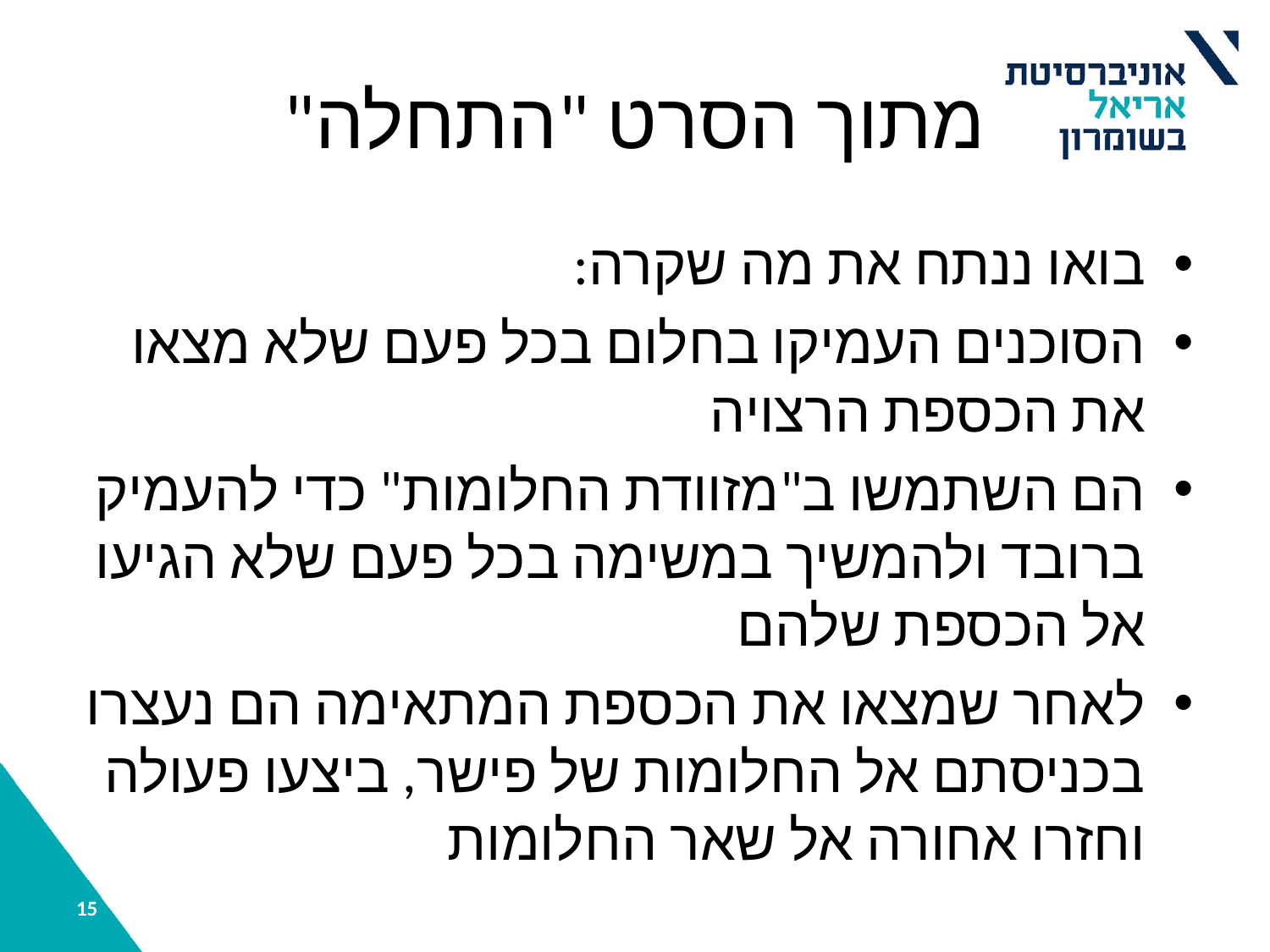

# מתוך הסרט "התחלה"
בואו ננתח את מה שקרה:
הסוכנים העמיקו בחלום בכל פעם שלא מצאו את הכספת הרצויה
הם השתמשו ב"מזוודת החלומות" כדי להעמיק ברובד ולהמשיך במשימה בכל פעם שלא הגיעו אל הכספת שלהם
לאחר שמצאו את הכספת המתאימה הם נעצרו בכניסתם אל החלומות של פישר, ביצעו פעולה וחזרו אחורה אל שאר החלומות
15